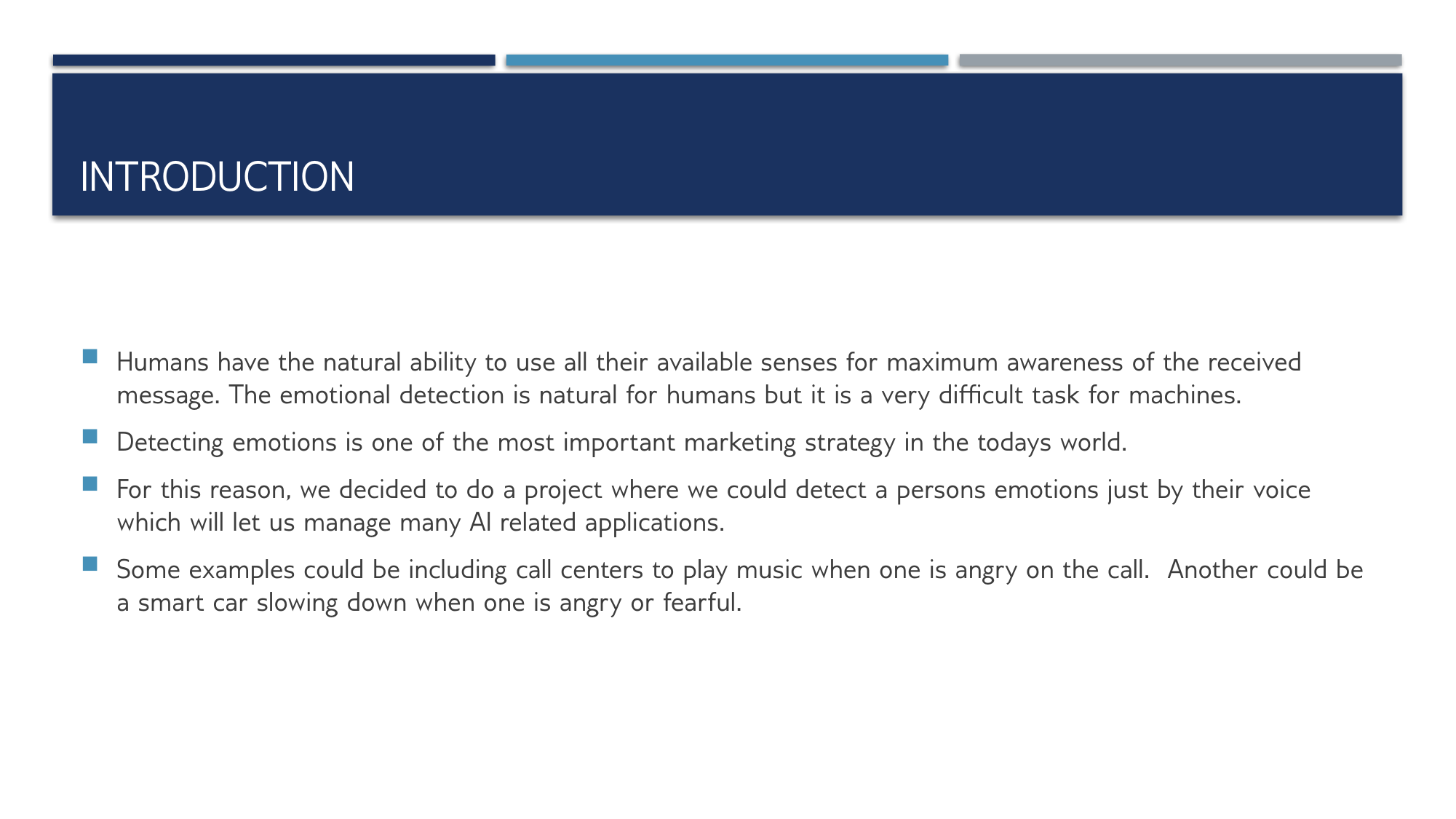

# introduction
Humans have the natural ability to use all their available senses for maximum awareness of the received message. The emotional detection is natural for humans but it is a very difficult task for machines.
Detecting emotions is one of the most important marketing strategy in the todays world.
For this reason, we decided to do a project where we could detect a persons emotions just by their voice which will let us manage many AI related applications.
Some examples could be including call centers to play music when one is angry on the call.  Another could be a smart car slowing down when one is angry or fearful.